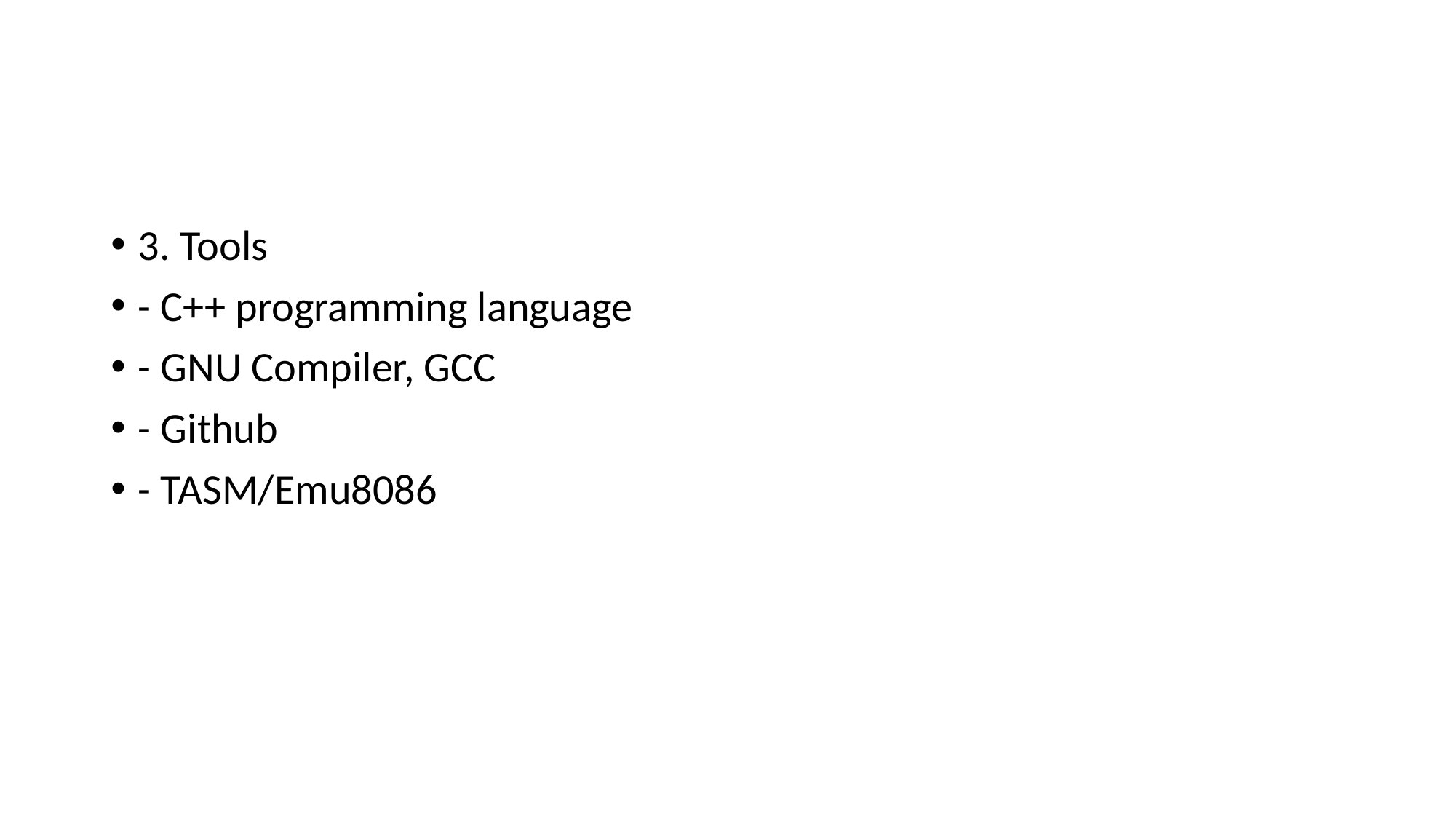

#
3. Tools
- C++ programming language
- GNU Compiler, GCC
- Github
- TASM/Emu8086